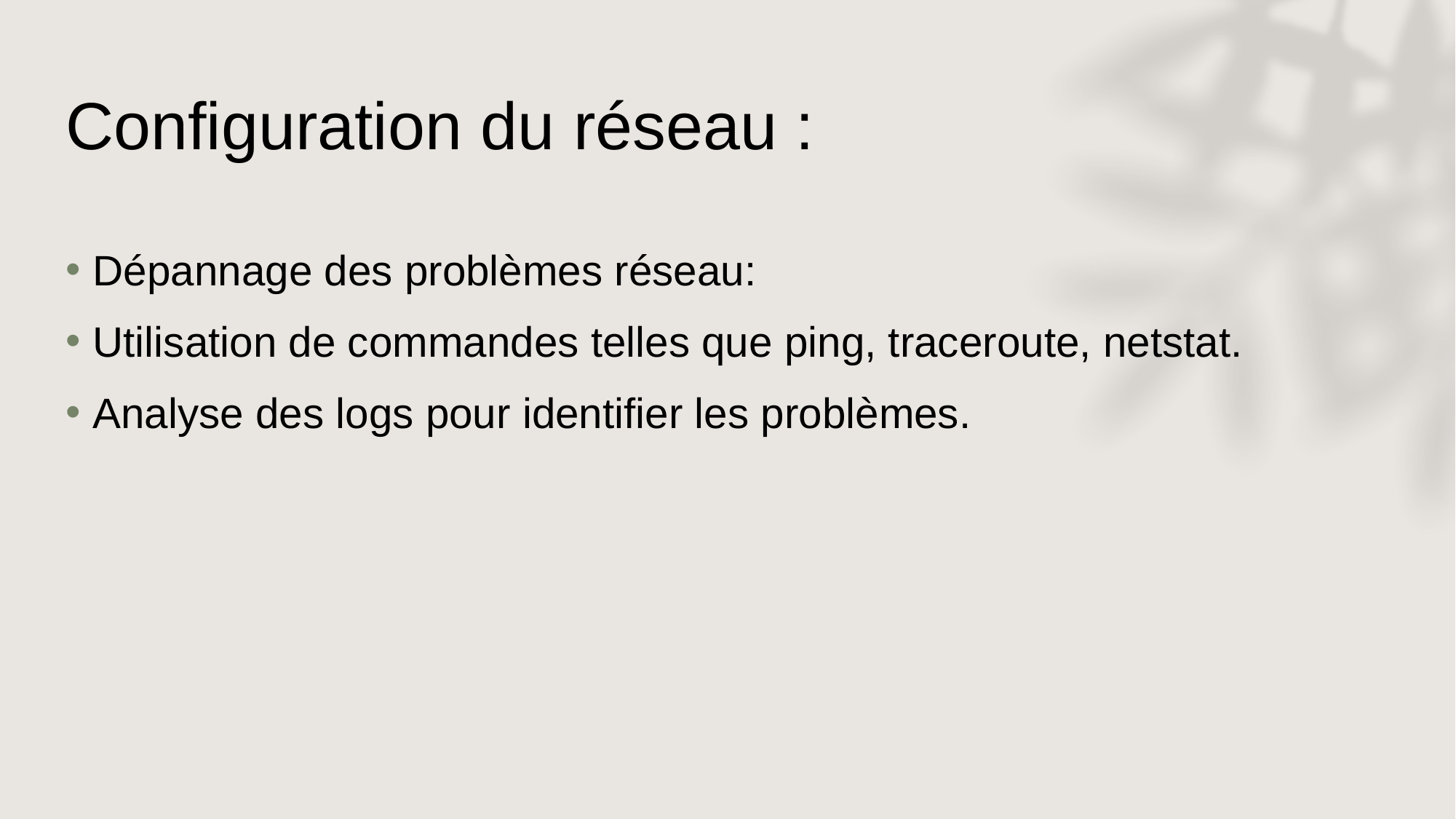

# Configuration du réseau :
Dépannage des problèmes réseau:
Utilisation de commandes telles que ping, traceroute, netstat.
Analyse des logs pour identifier les problèmes.